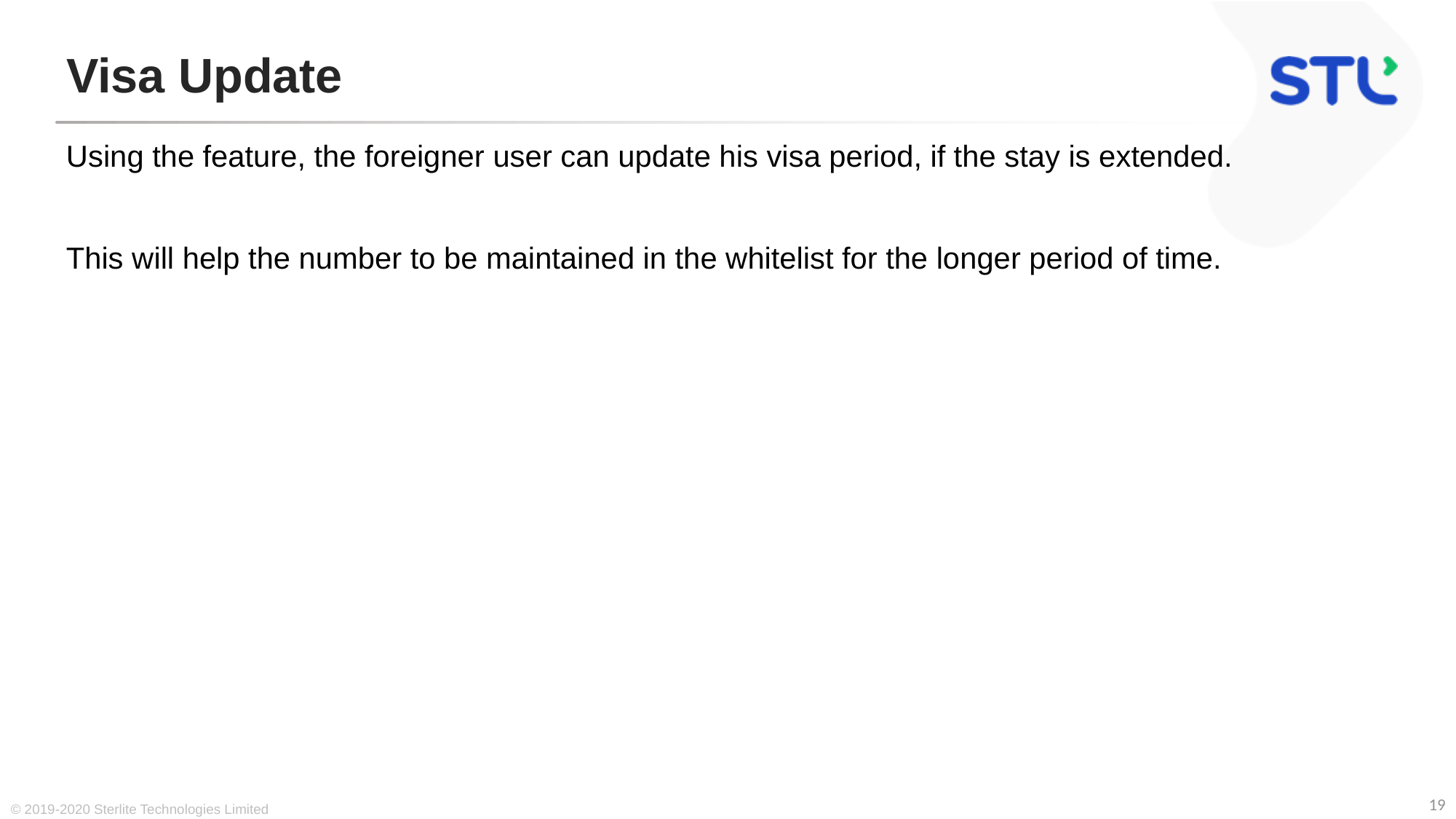

# Visa Update
Using the feature, the foreigner user can update his visa period, if the stay is extended.

This will help the number to be maintained in the whitelist for the longer period of time.

© 2019-2020 Sterlite Technologies Limited
19